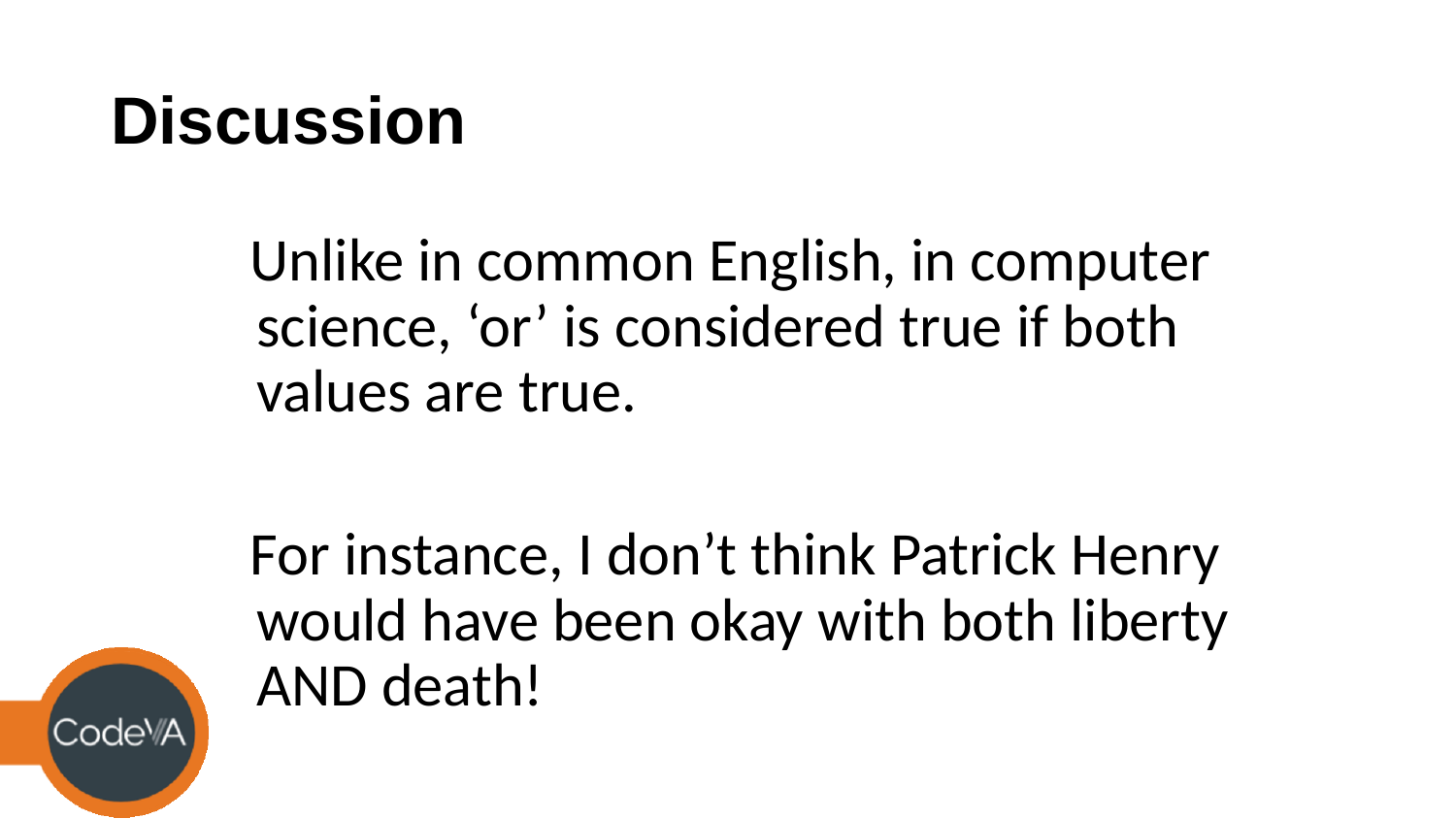

# Discussion
Unlike in common English, in computer science, ‘or’ is considered true if both values are true.

For instance, I don’t think Patrick Henry would have been okay with both liberty AND death!